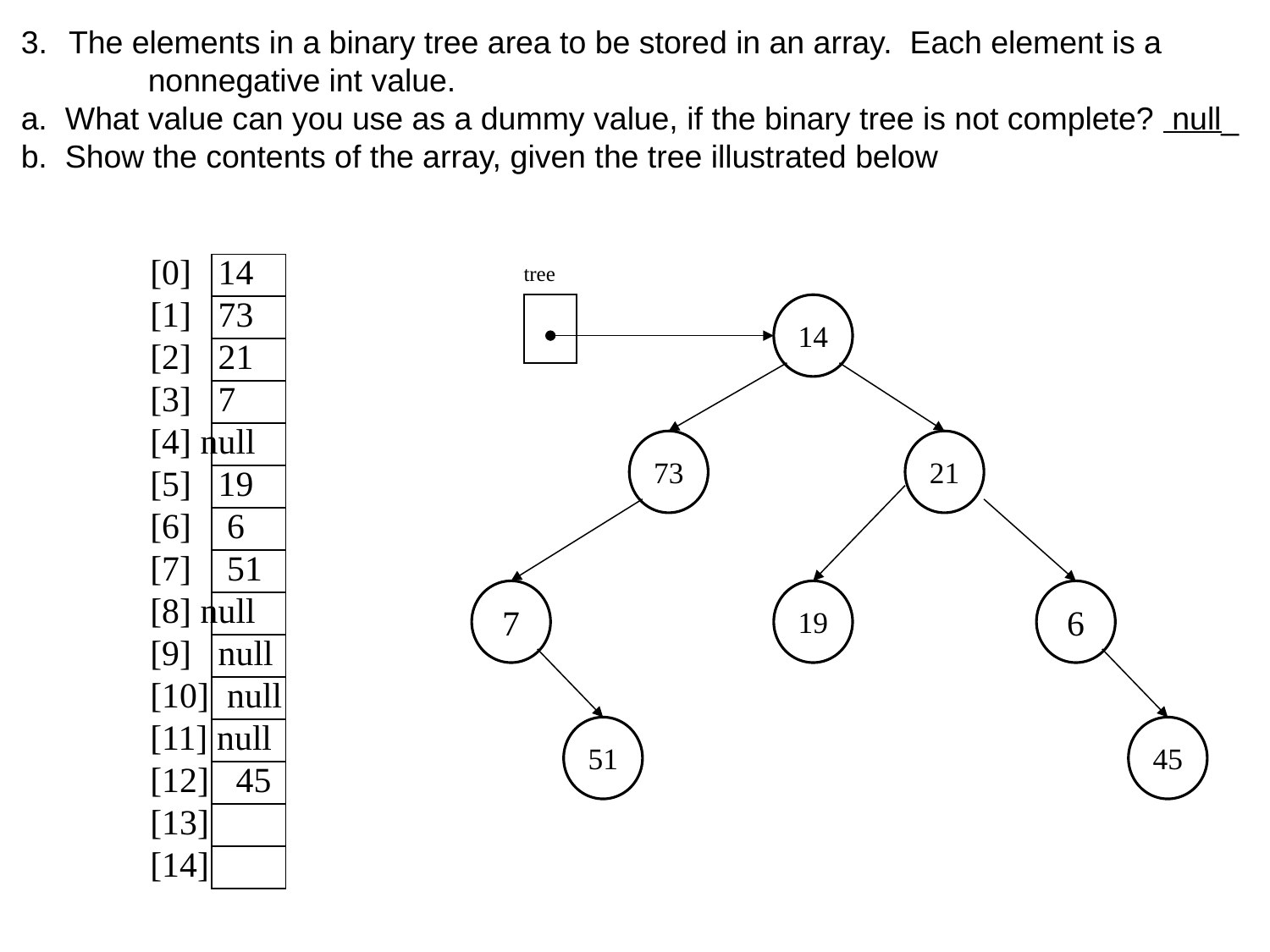

The elements in a binary tree area to be stored in an array.  Each element is a
nonnegative int value.
a.  What value can you use as a dummy value, if the binary tree is not complete?  null_
b.  Show the contents of the array, given the tree illustrated below

[0]   14
[1]   73
[2]   21
[3]   7
[4] null
[5]   19
[6]    6
[7]    51
[8] null
[9]   null
[10]  null
[11] null
[12]   45
[13]
[14]
tree

14
73
21
7
19
6
51
45